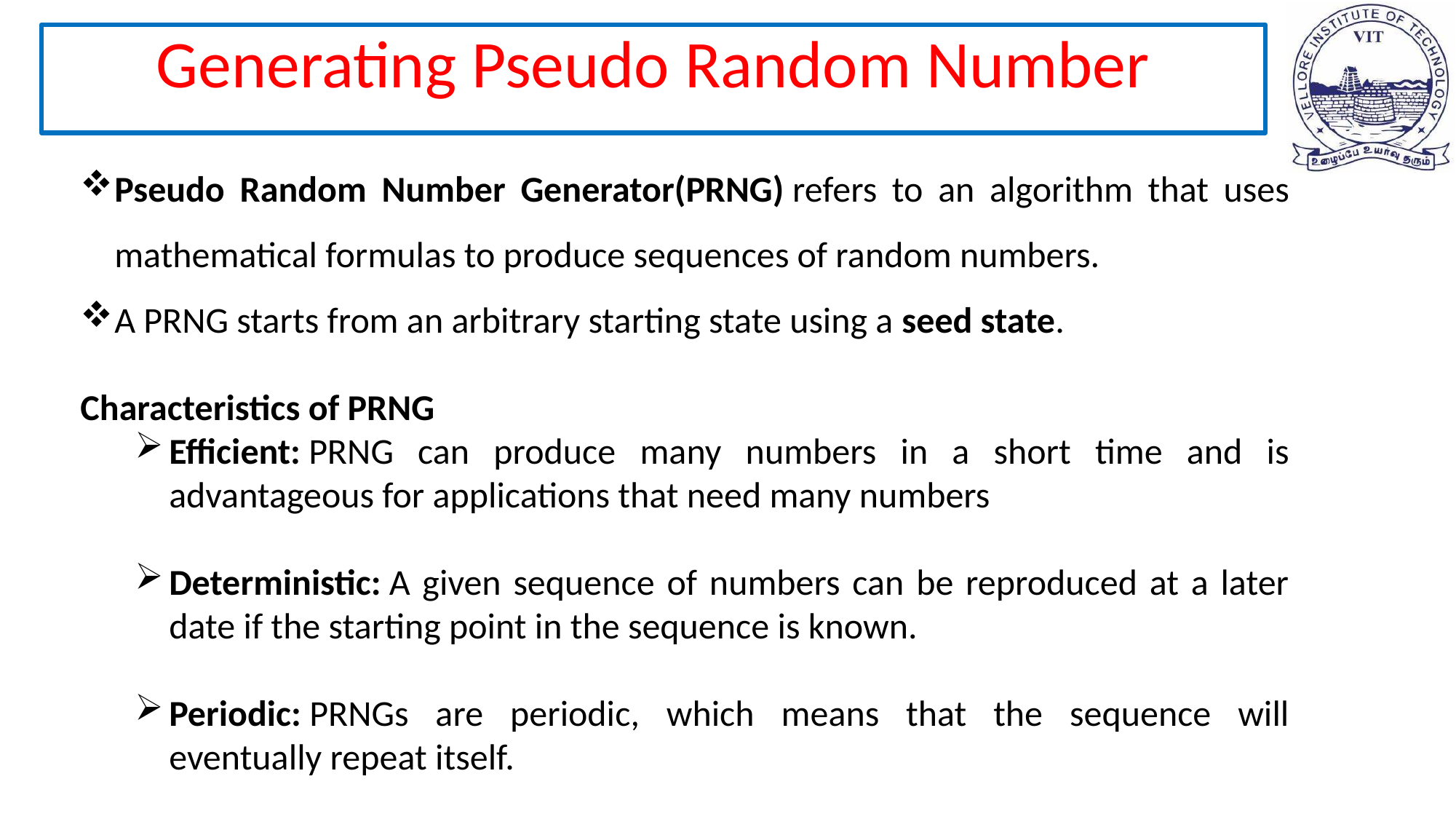

Generating Pseudo Random Number
Pseudo Random Number Generator(PRNG) refers to an algorithm that uses mathematical formulas to produce sequences of random numbers.
A PRNG starts from an arbitrary starting state using a seed state.

Characteristics of PRNG
Efficient: PRNG can produce many numbers in a short time and is advantageous for applications that need many numbers

Deterministic: A given sequence of numbers can be reproduced at a later date if the starting point in the sequence is known.

Periodic: PRNGs are periodic, which means that the sequence will eventually repeat itself.